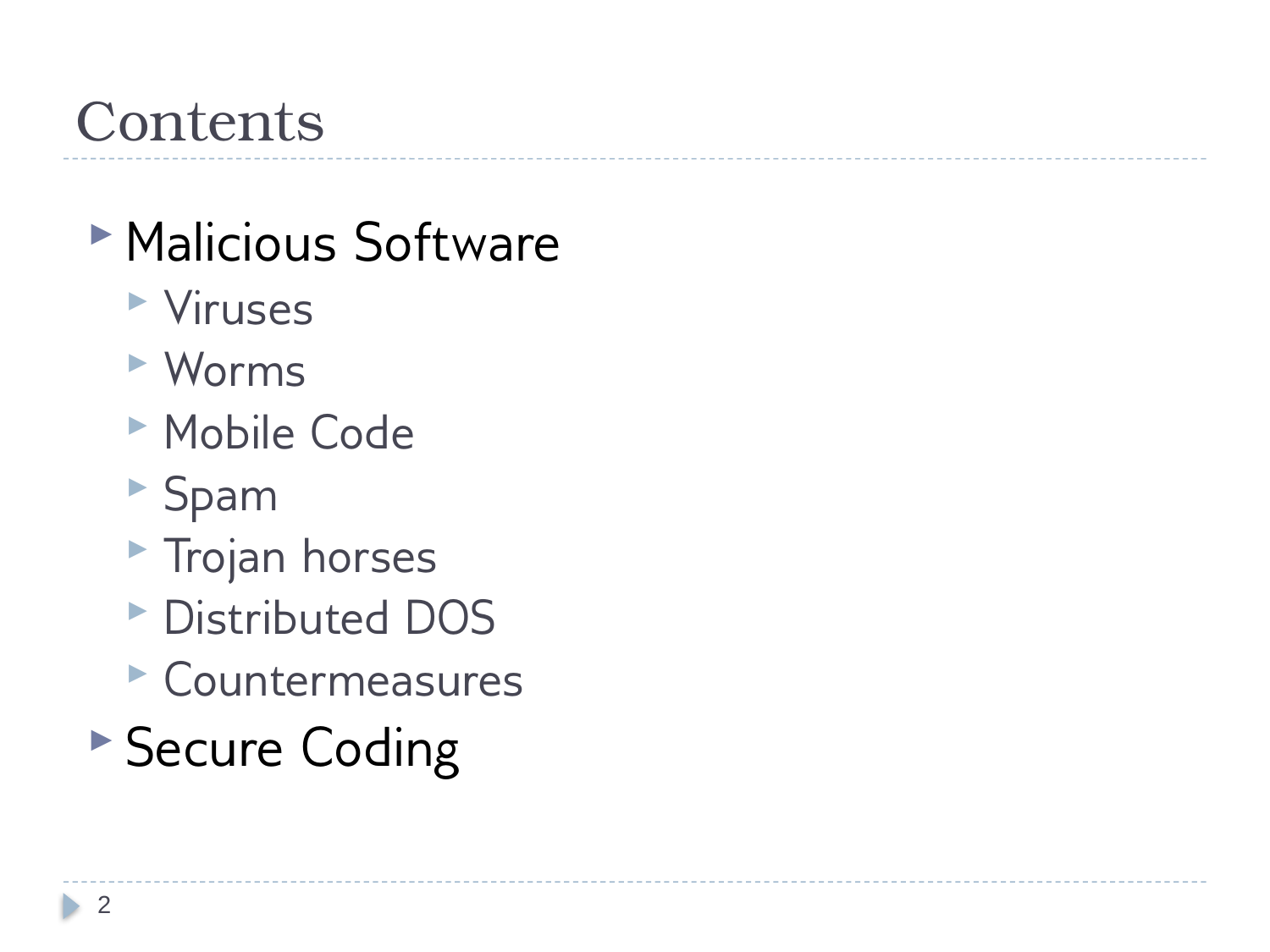

# Contents
Malicious Software
Viruses
Worms
Mobile Code
Spam
Trojan horses
Distributed DOS
Countermeasures
Secure Coding

2